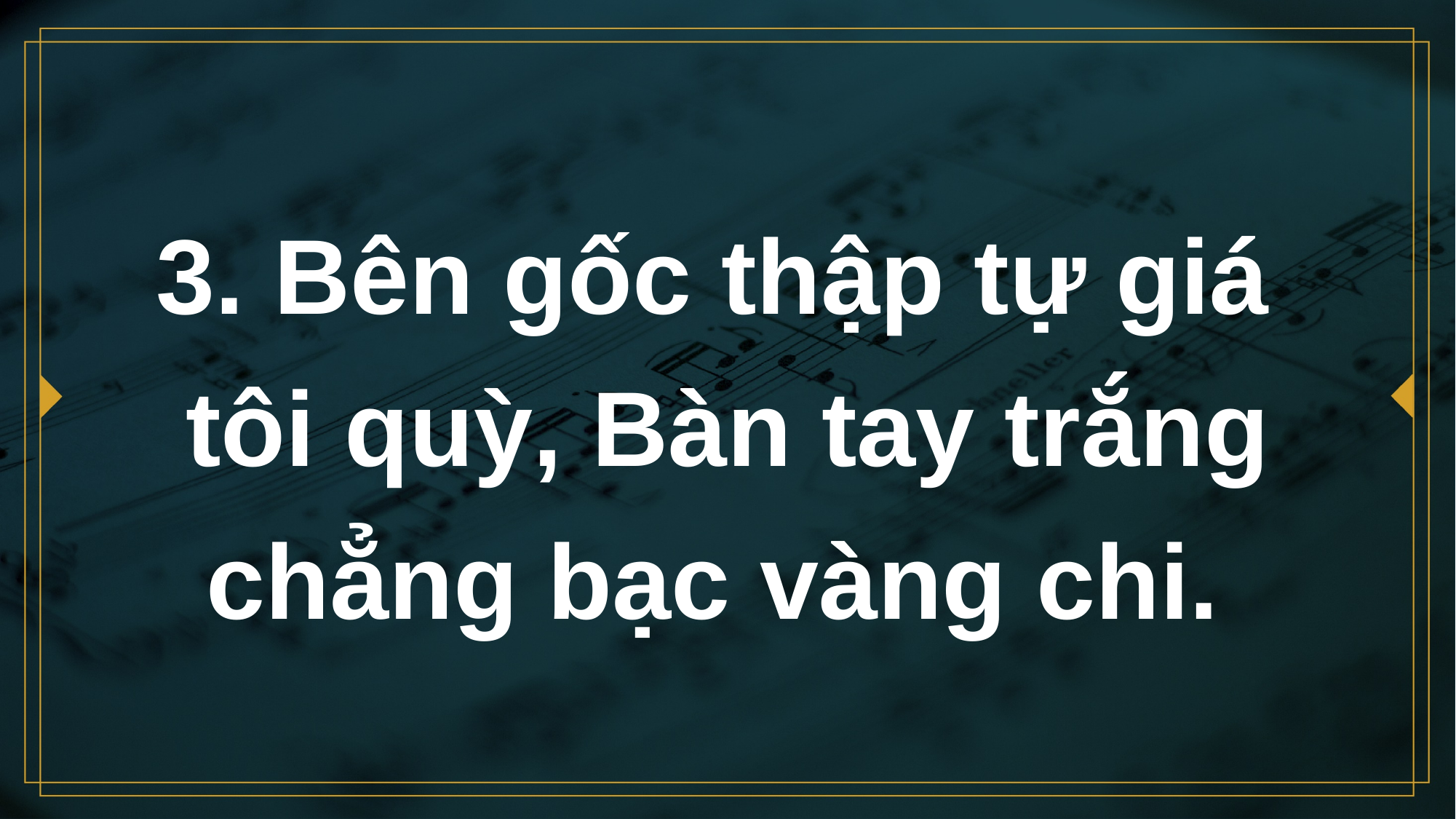

# 3. Bên gốc thập tự giá tôi quỳ, Bàn tay trắng chẳng bạc vàng chi.